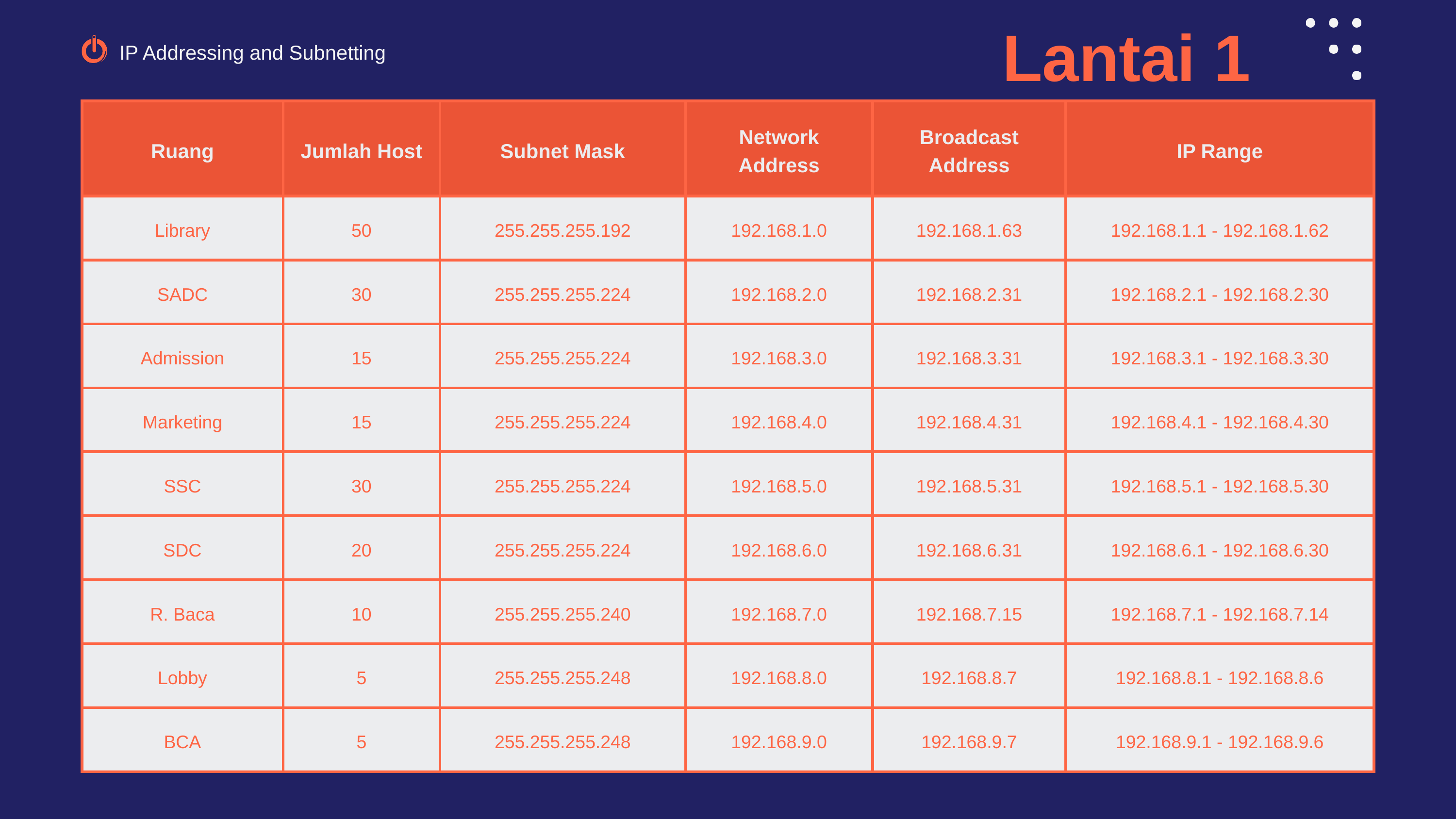

Lantai 1

IP Addressing and Subnetting
| Ruang | Jumlah Host | Subnet Mask | Network Address | Broadcast Address | IP Range |
| --- | --- | --- | --- | --- | --- |
| Library | 50 | 255.255.255.192 | 192.168.1.0 | 192.168.1.63 | 192.168.1.1 - 192.168.1.62 |
| SADC | 30 | 255.255.255.224 | 192.168.2.0 | 192.168.2.31 | 192.168.2.1 - 192.168.2.30 |
| Admission | 15 | 255.255.255.224 | 192.168.3.0 | 192.168.3.31 | 192.168.3.1 - 192.168.3.30 |
| Marketing | 15 | 255.255.255.224 | 192.168.4.0 | 192.168.4.31 | 192.168.4.1 - 192.168.4.30 |
| SSC | 30 | 255.255.255.224 | 192.168.5.0 | 192.168.5.31 | 192.168.5.1 - 192.168.5.30 |
| SDC | 20 | 255.255.255.224 | 192.168.6.0 | 192.168.6.31 | 192.168.6.1 - 192.168.6.30 |
| R. Baca | 10 | 255.255.255.240 | 192.168.7.0 | 192.168.7.15 | 192.168.7.1 - 192.168.7.14 |
| Lobby | 5 | 255.255.255.248 | 192.168.8.0 | 192.168.8.7 | 192.168.8.1 - 192.168.8.6 |
| BCA | 5 | 255.255.255.248 | 192.168.9.0 | 192.168.9.7 | 192.168.9.1 - 192.168.9.6 |